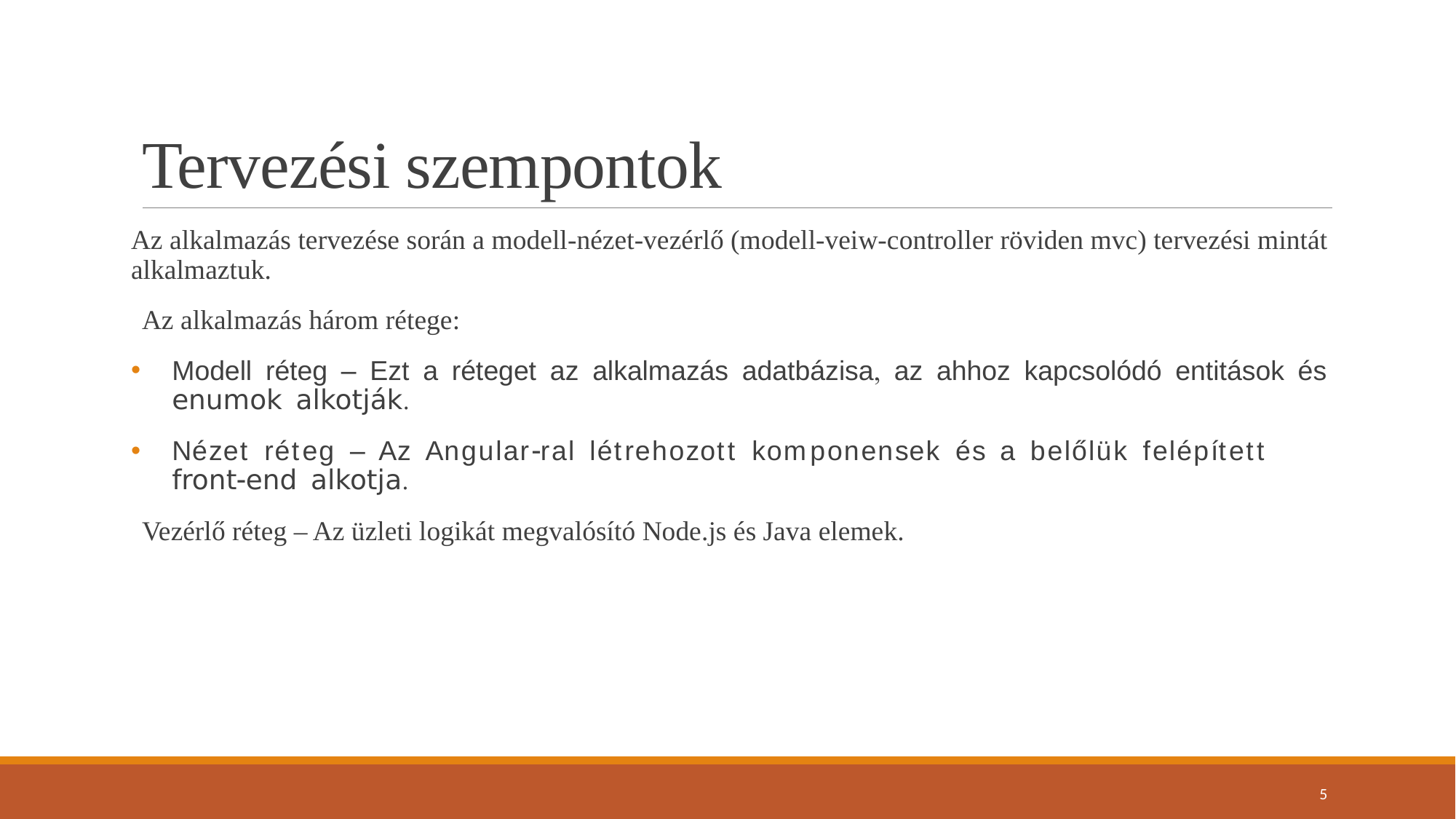

# Tervezési szempontok
Az alkalmazás tervezése során a modell-nézet-vezérlő (modell-veiw-controller röviden mvc) tervezési mintát alkalmaztuk.
Az alkalmazás három rétege:
Modell réteg – Ezt a réteget az alkalmazás adatbázisa, az ahhoz kapcsolódó entitások és enumok alkotják.
Nézet réteg – Az Angular-ral létrehozott komponensek és a belőlük felépített front-end alkotja.
Vezérlő réteg – Az üzleti logikát megvalósító Node.js és Java elemek.
5